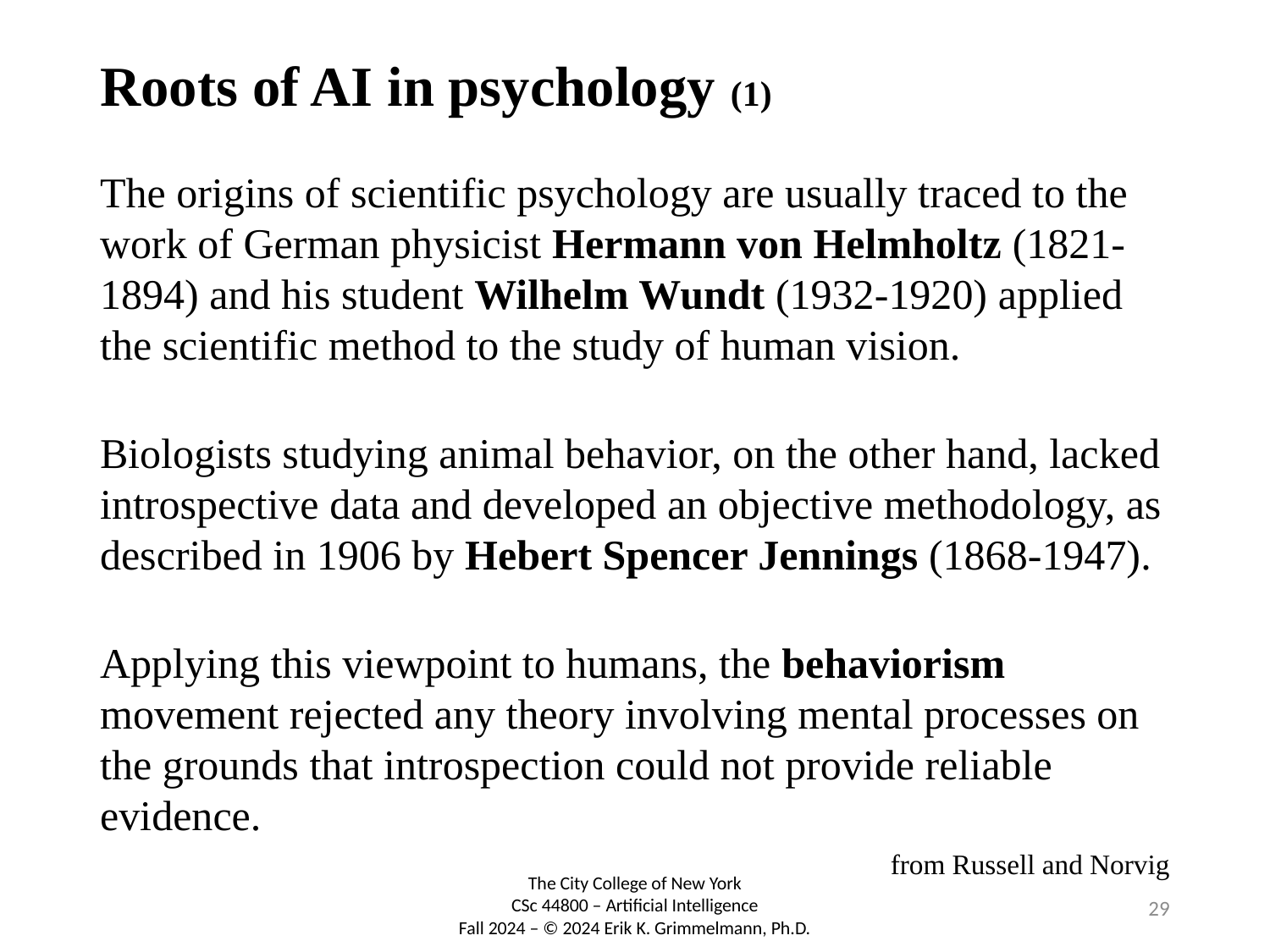

# Roots of AI in psychology (1)
The origins of scientific psychology are usually traced to the work of German physicist Hermann von Helmholtz (1821-1894) and his student Wilhelm Wundt (1932-1920) applied the scientific method to the study of human vision.

Biologists studying animal behavior, on the other hand, lacked introspective data and developed an objective methodology, as described in 1906 by Hebert Spencer Jennings (1868-1947).

Applying this viewpoint to humans, the behaviorism movement rejected any theory involving mental processes on the grounds that introspection could not provide reliable evidence.
from Russell and Norvig
29